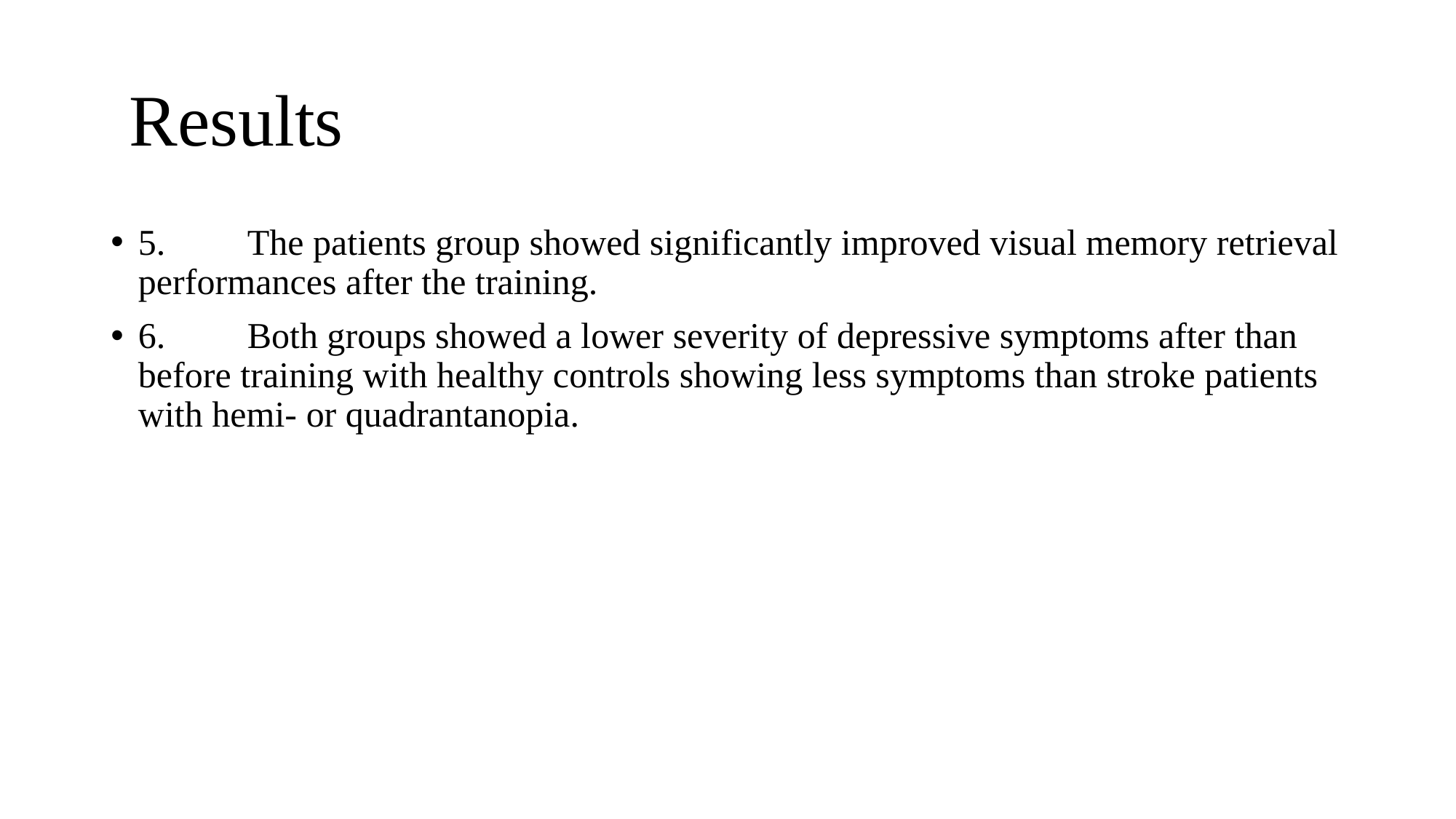

# Results
5.	The patients group showed significantly improved visual memory retrieval performances after the training.
6.	Both groups showed a lower severity of depressive symptoms after than before training with healthy controls showing less symptoms than stroke patients with hemi- or quadrantanopia.